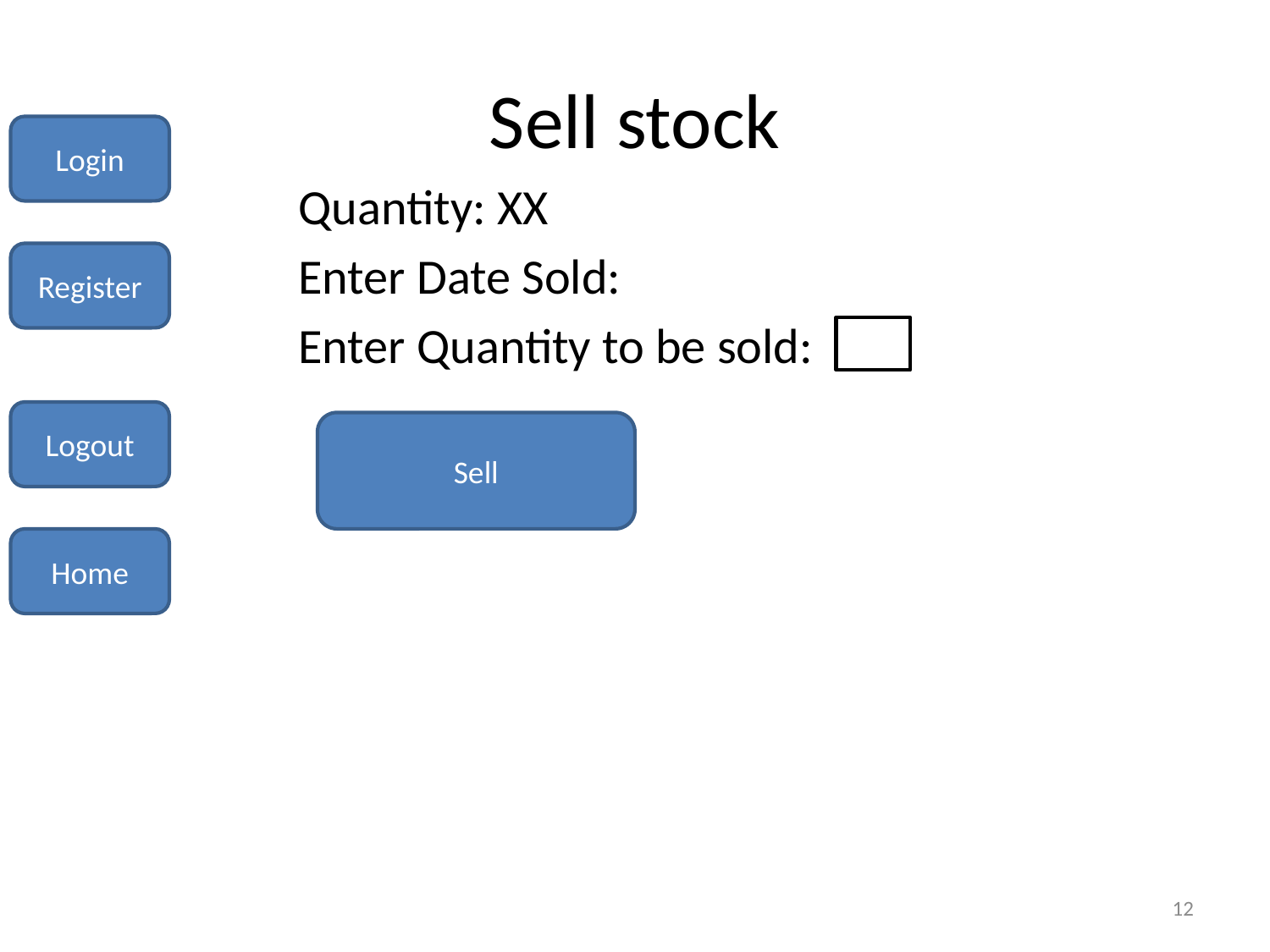

# Sell stock
Login
Quantity: XX
Enter Date Sold:
Enter Quantity to be sold:

Register

Logout
Sell
Home
12